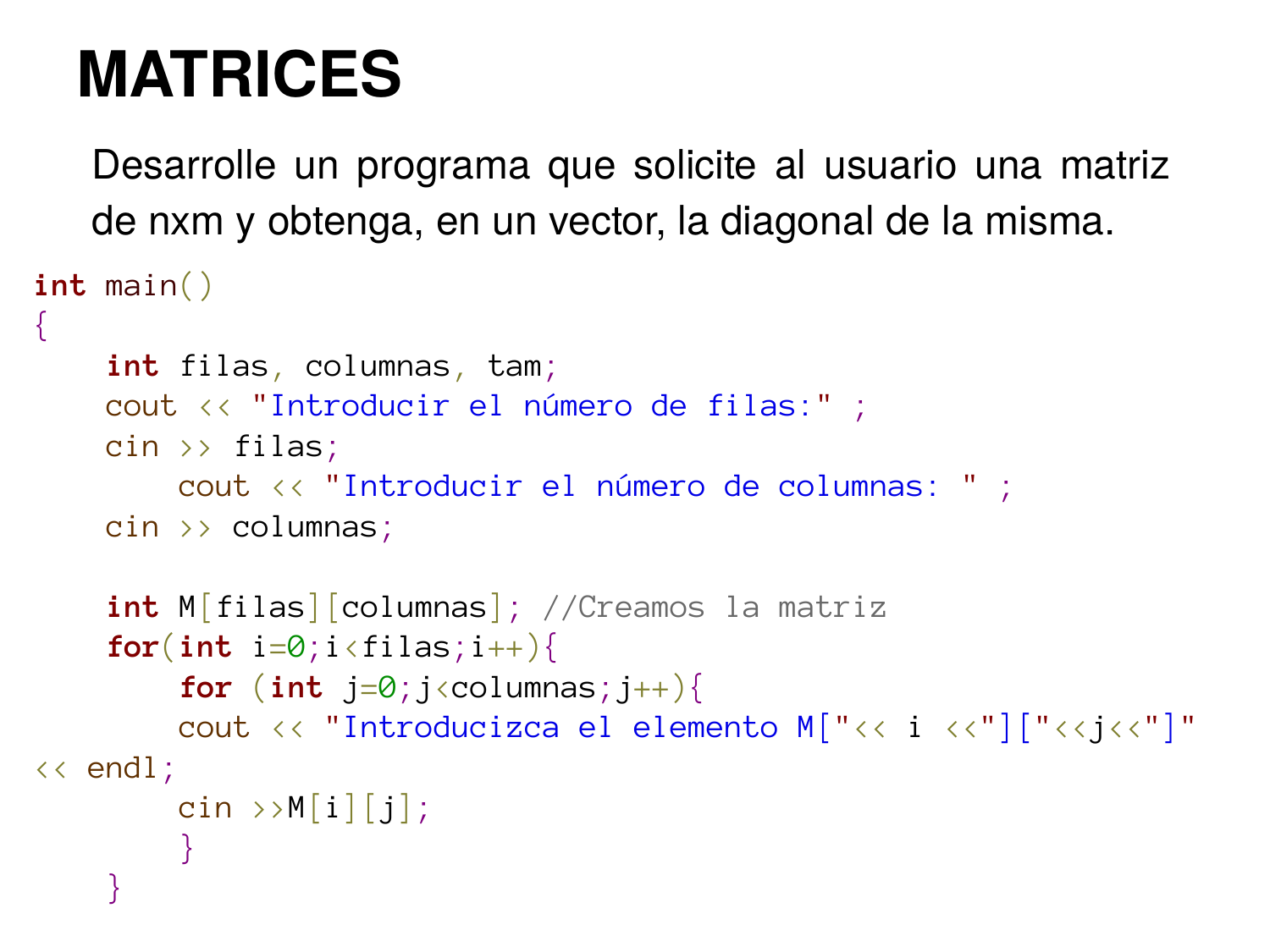

MATRICES
Desarrolle un programa que solicite al usuario una matriz de nxm y obtenga, en un vector, la diagonal de la misma.
int main()
{
    int filas, columnas, tam;
    cout << "Introducir el número de filas:" ;
    cin >> filas;
        cout << "Introducir el número de columnas: " ;
    cin >> columnas;

    int M[filas][columnas]; //Creamos la matriz
    for(int i=0;i<filas;i++){
        for (int j=0;j<columnas;j++){
        cout << "Introducizca el elemento M["<< i <<"]["<<j<<"]"
<< endl;
        cin >>M[i][j];
        }
    }